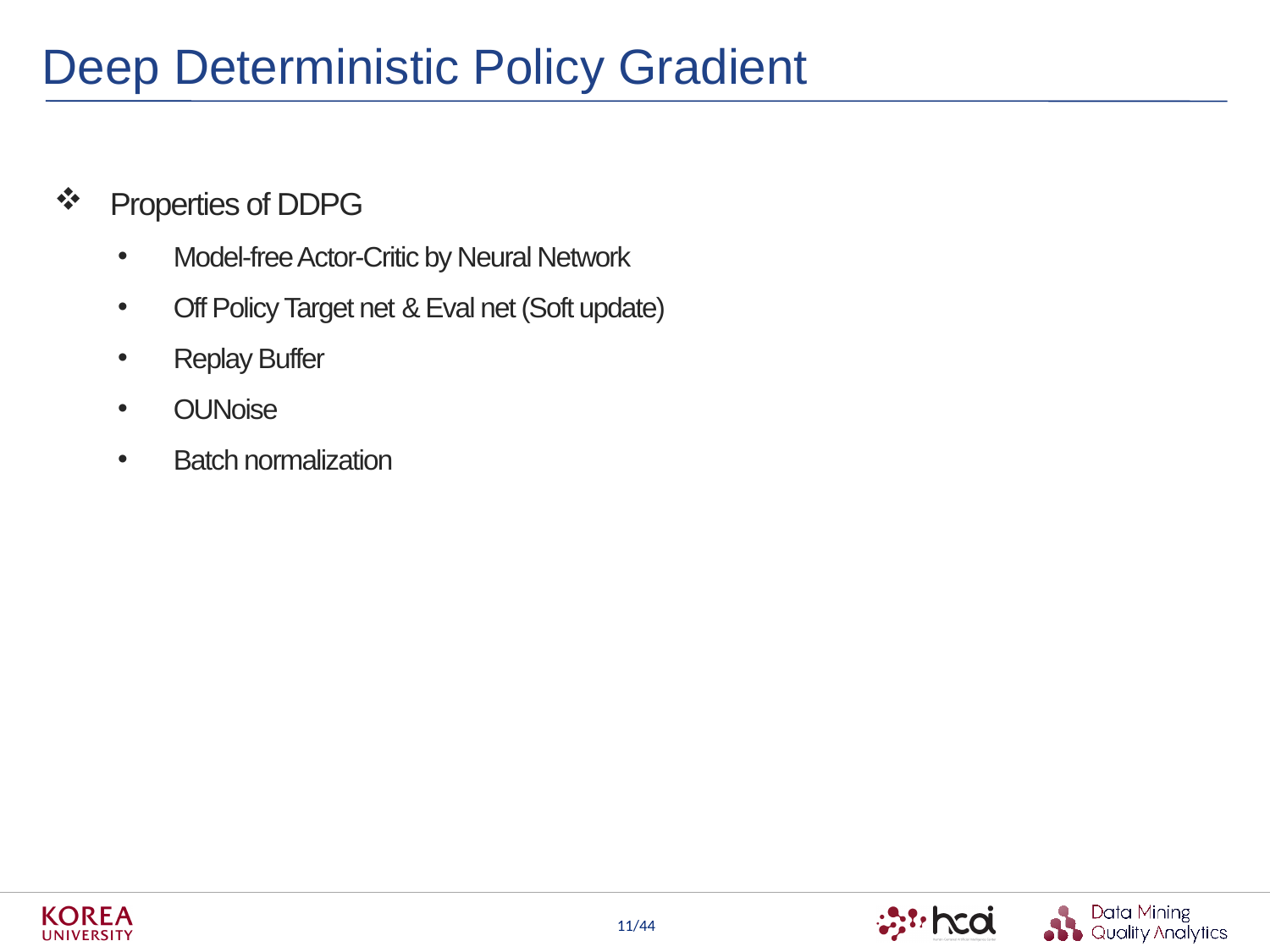

Deep Deterministic Policy Gradient
Properties of DDPG
Model-free Actor-Critic by Neural Network
Off Policy Target net & Eval net (Soft update)
Replay Buffer
OUNoise
Batch normalization